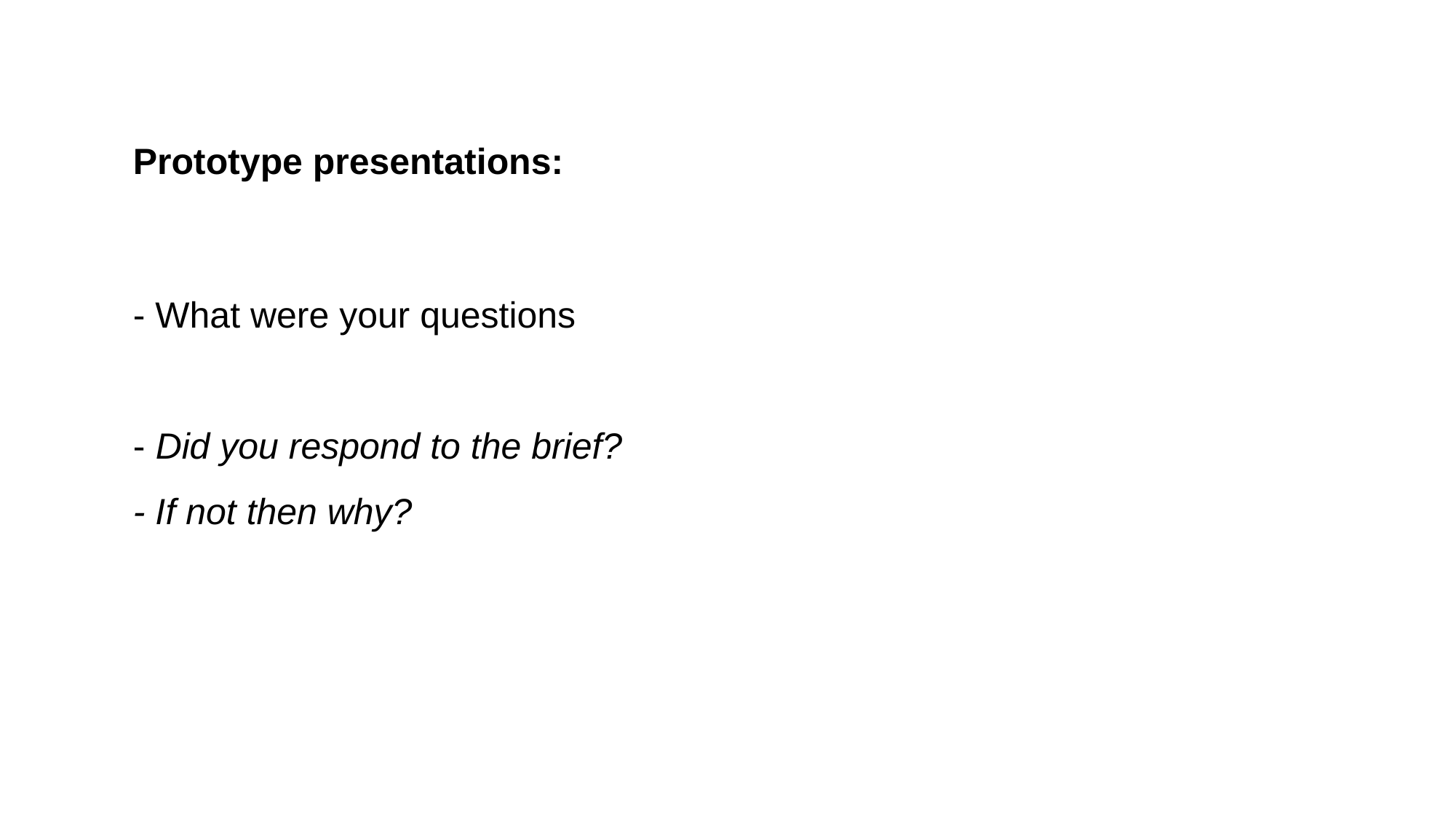

Prototype presentations:

- What were your questions

- Did you respond to the brief?
- If not then why?